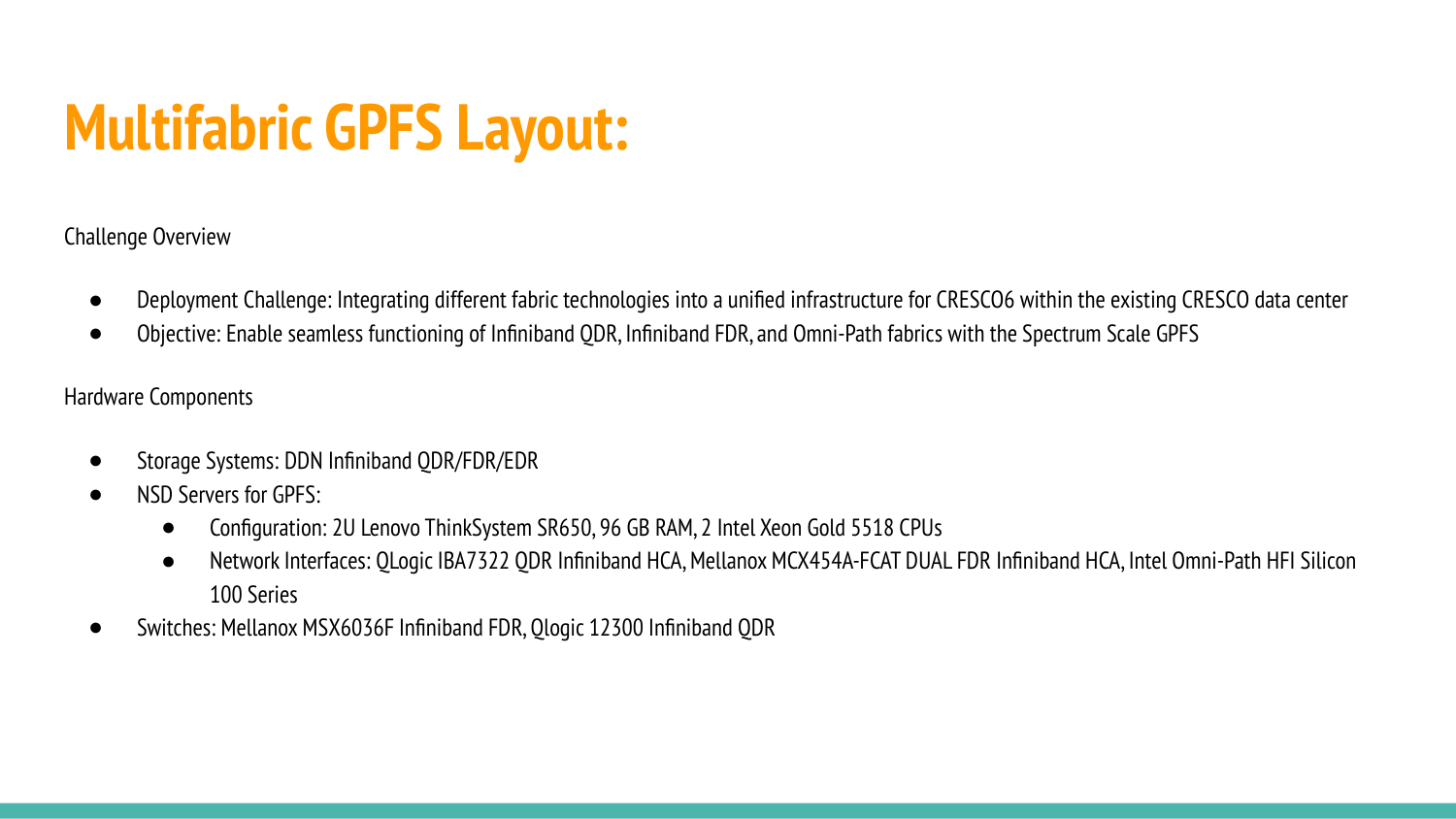

# Multifabric GPFS Layout:
Challenge Overview
Deployment Challenge: Integrating different fabric technologies into a unified infrastructure for CRESCO6 within the existing CRESCO data center
Objective: Enable seamless functioning of Infiniband QDR, Infiniband FDR, and Omni-Path fabrics with the Spectrum Scale GPFS
Hardware Components
Storage Systems: DDN Infiniband QDR/FDR/EDR
NSD Servers for GPFS:
Configuration: 2U Lenovo ThinkSystem SR650, 96 GB RAM, 2 Intel Xeon Gold 5518 CPUs
Network Interfaces: QLogic IBA7322 QDR Infiniband HCA, Mellanox MCX454A-FCAT DUAL FDR Infiniband HCA, Intel Omni-Path HFI Silicon 100 Series
Switches: Mellanox MSX6036F Infiniband FDR, Qlogic 12300 Infiniband QDR